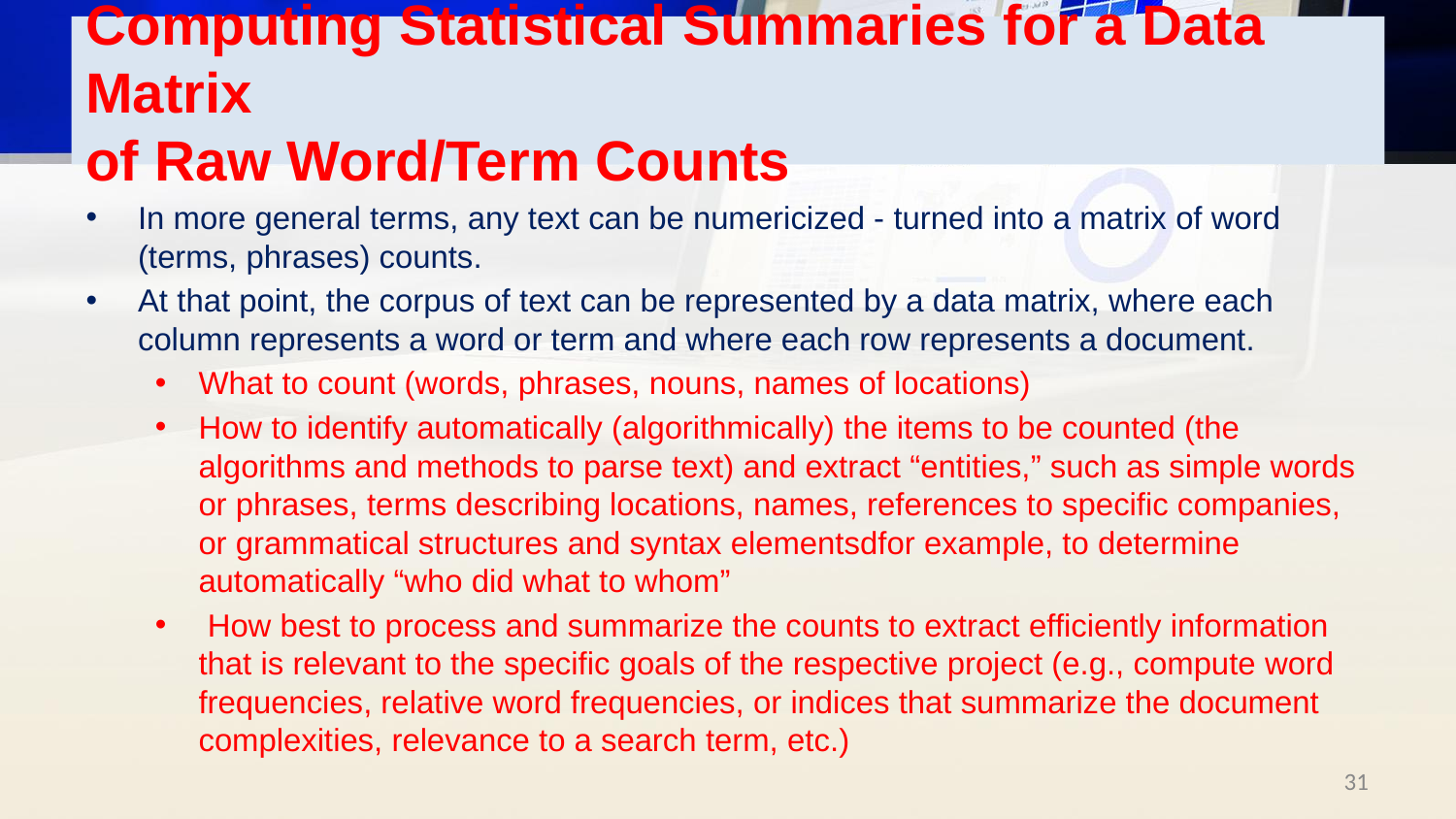

# Computing Statistical Summaries for a Data Matrix of Raw Word/Term Counts
In more general terms, any text can be numericized - turned into a matrix of word (terms, phrases) counts.
At that point, the corpus of text can be represented by a data matrix, where each column represents a word or term and where each row represents a document.
What to count (words, phrases, nouns, names of locations)
How to identify automatically (algorithmically) the items to be counted (the algorithms and methods to parse text) and extract “entities,” such as simple words or phrases, terms describing locations, names, references to specific companies, or grammatical structures and syntax elementsdfor example, to determine automatically “who did what to whom”
 How best to process and summarize the counts to extract efficiently information that is relevant to the specific goals of the respective project (e.g., compute word frequencies, relative word frequencies, or indices that summarize the document complexities, relevance to a search term, etc.)

31